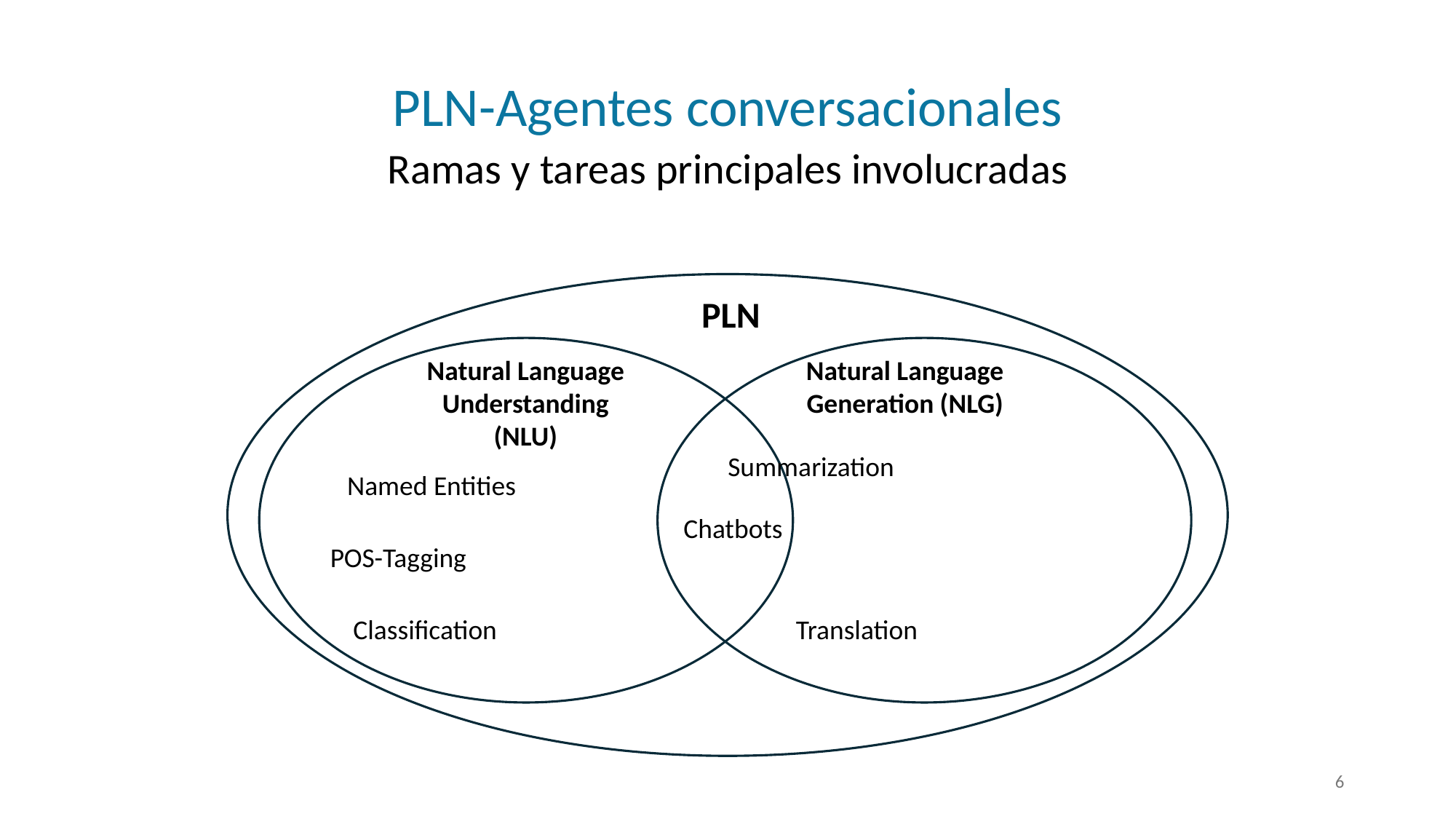

PLN-Agentes conversacionales
Ramas y tareas principales involucradas

PLN

Natural Language Understanding (NLU)
Natural Language Generation (NLG)
Summarization
Named Entities
Chatbots
POS-Tagging
Translation
Classification
6